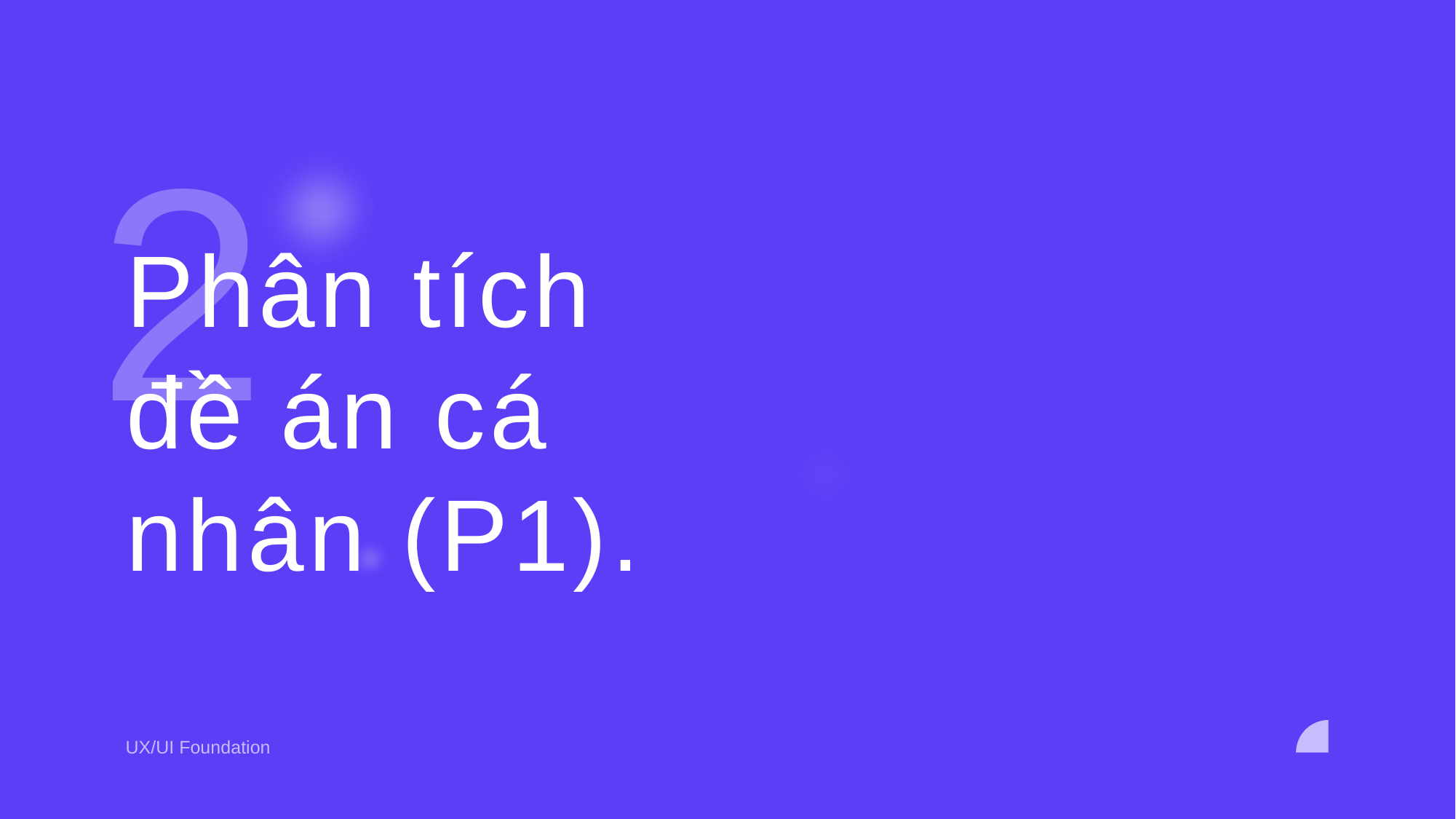

2
# Phân tích đề án cá nhân (P1).